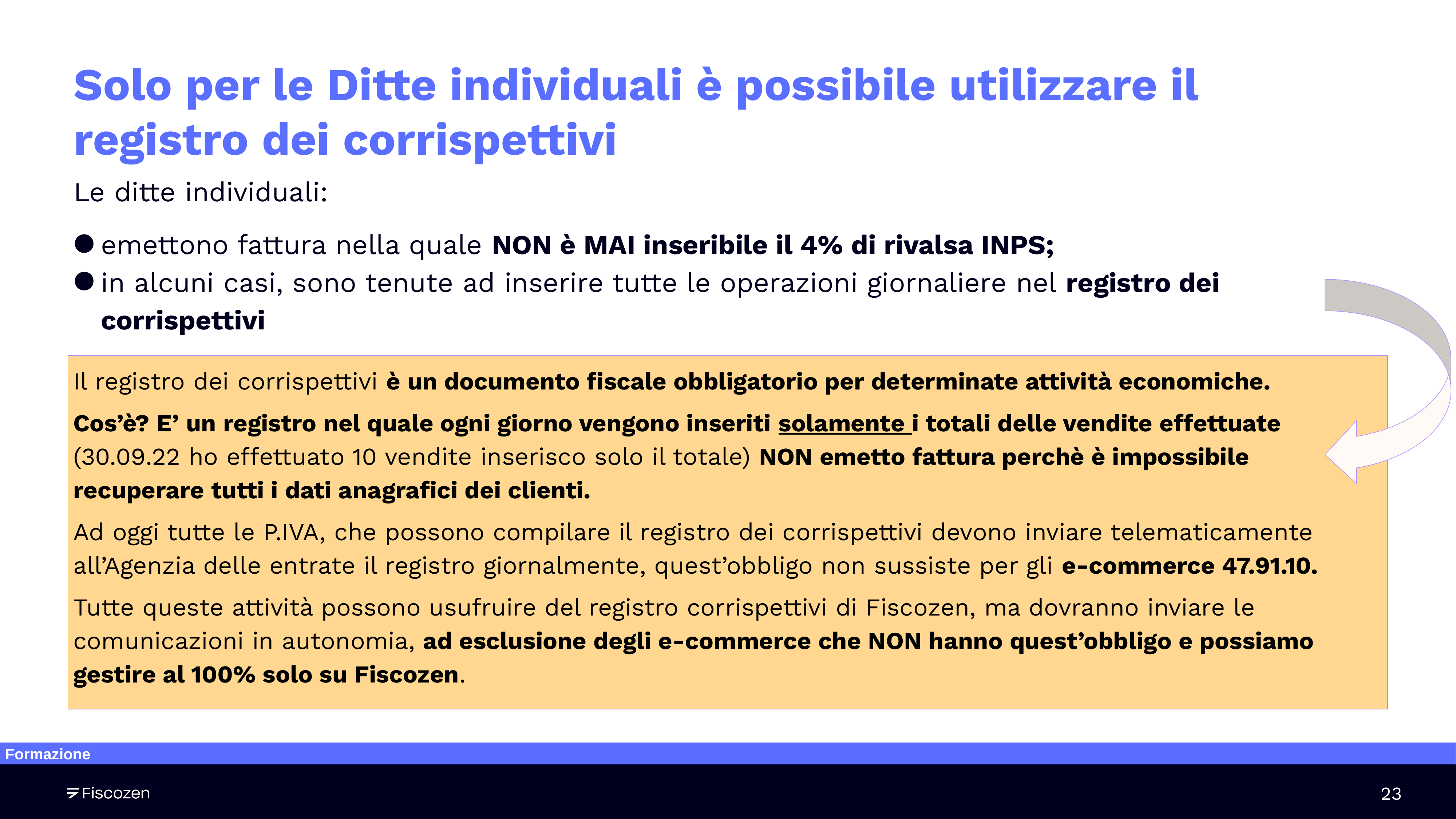

# Solo per le Ditte individuali è possibile utilizzare il registro dei corrispettivi
Le ditte individuali:
emettono fattura nella quale NON è MAI inseribile il 4% di rivalsa INPS;
in alcuni casi, sono tenute ad inserire tutte le operazioni giornaliere nel registro dei corrispettivi

Il registro dei corrispettivi è un documento fiscale obbligatorio per determinate attività economiche.
Cos’è? E’ un registro nel quale ogni giorno vengono inseriti solamente i totali delle vendite effettuate (30.09.22 ho effettuato 10 vendite inserisco solo il totale) NON emetto fattura perchè è impossibile recuperare tutti i dati anagrafici dei clienti.
Ad oggi tutte le P.IVA, che possono compilare il registro dei corrispettivi devono inviare telematicamente all’Agenzia delle entrate il registro giornalmente, quest’obbligo non sussiste per gli e-commerce 47.91.10.
Tutte queste attività possono usufruire del registro corrispettivi di Fiscozen, ma dovranno inviare le comunicazioni in autonomia, ad esclusione degli e-commerce che NON hanno quest’obbligo e possiamo gestire al 100% solo su Fiscozen.
Formazione
23